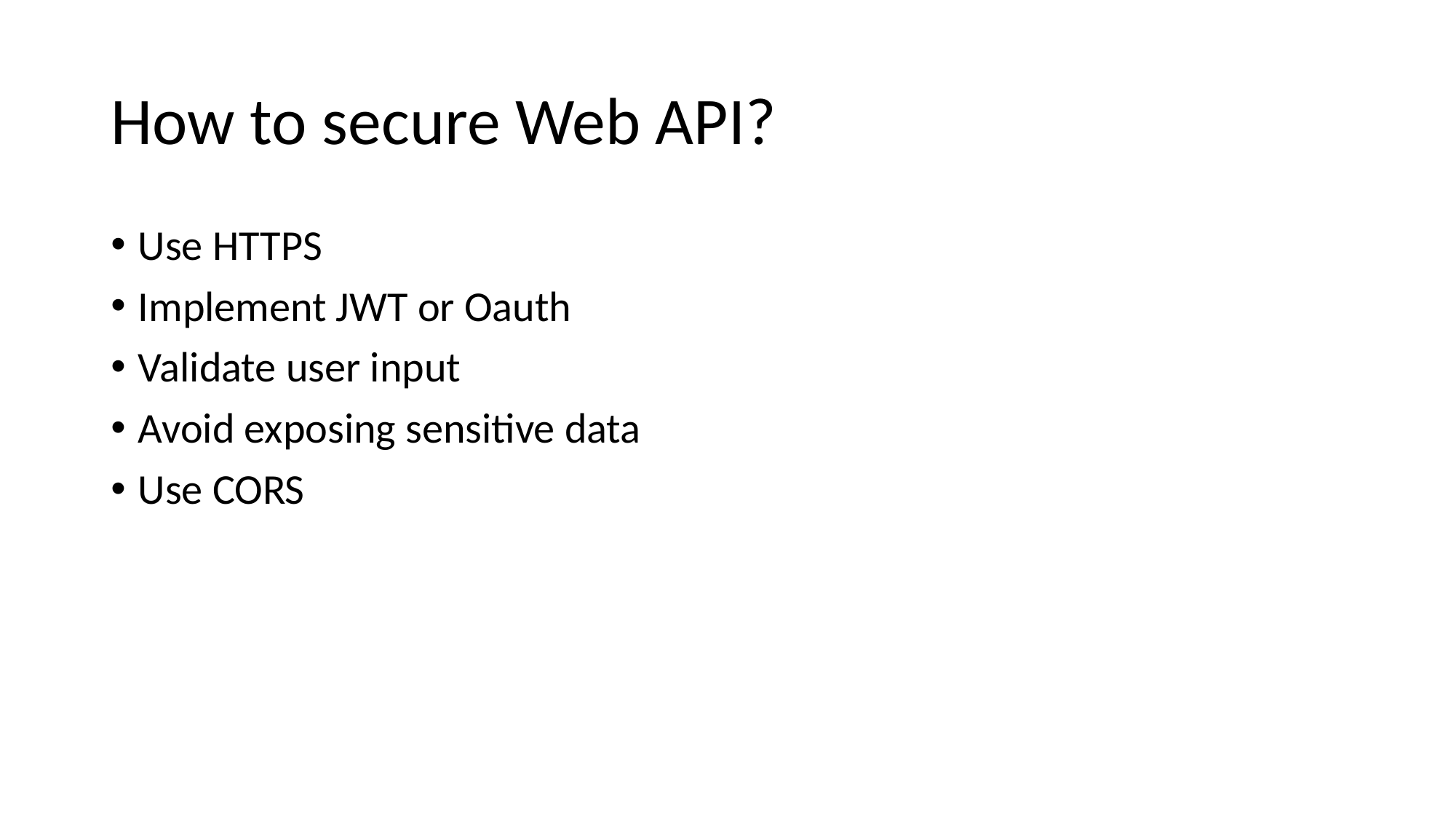

# How to secure Web API?
Use HTTPS
Implement JWT or Oauth
Validate user input
Avoid exposing sensitive data
Use CORS